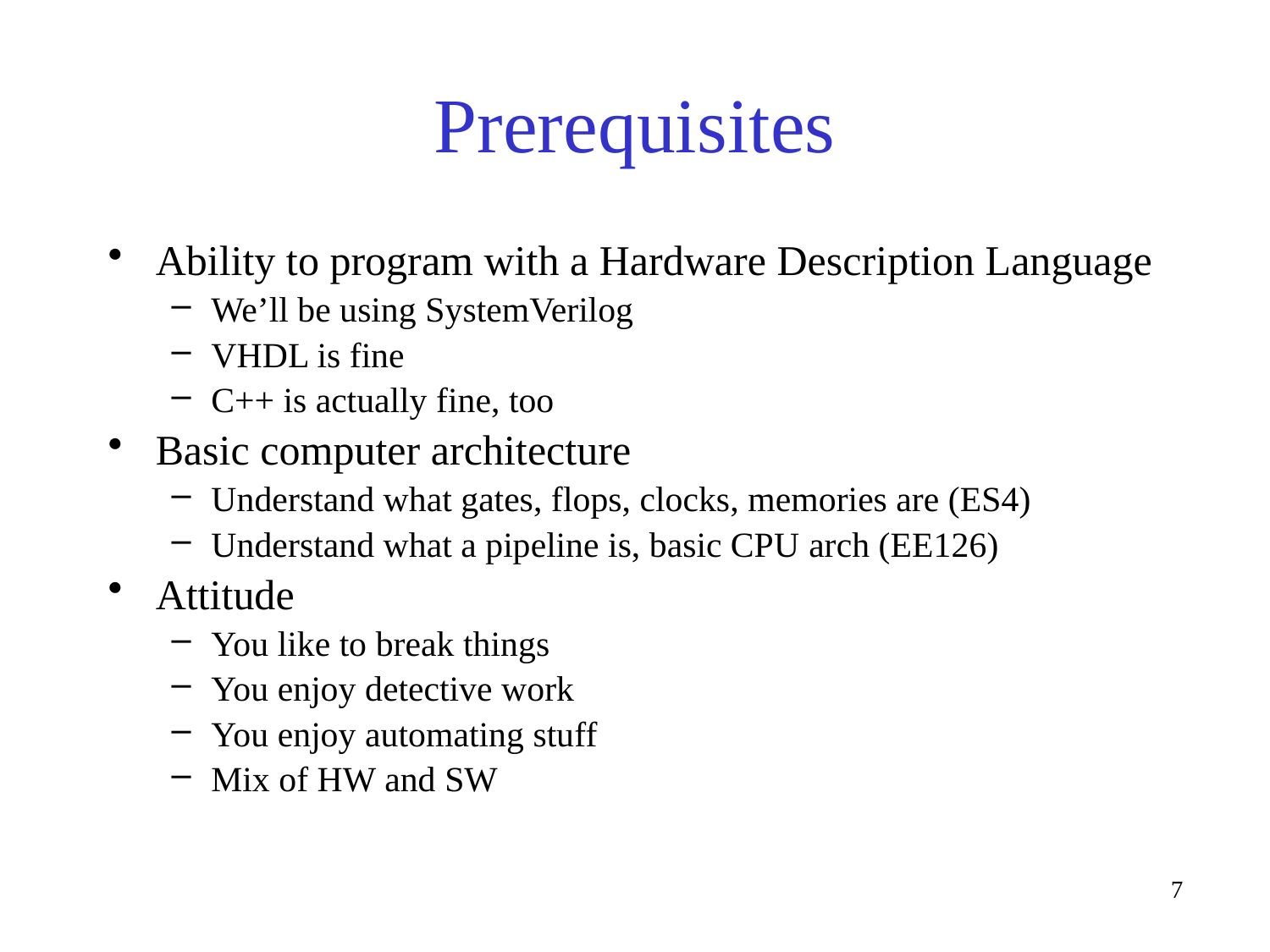

# Prerequisites
Ability to program with a Hardware Description Language
We’ll be using SystemVerilog
VHDL is fine
C++ is actually fine, too
Basic computer architecture
Understand what gates, flops, clocks, memories are (ES4)
Understand what a pipeline is, basic CPU arch (EE126)
Attitude
You like to break things
You enjoy detective work
You enjoy automating stuff
Mix of HW and SW